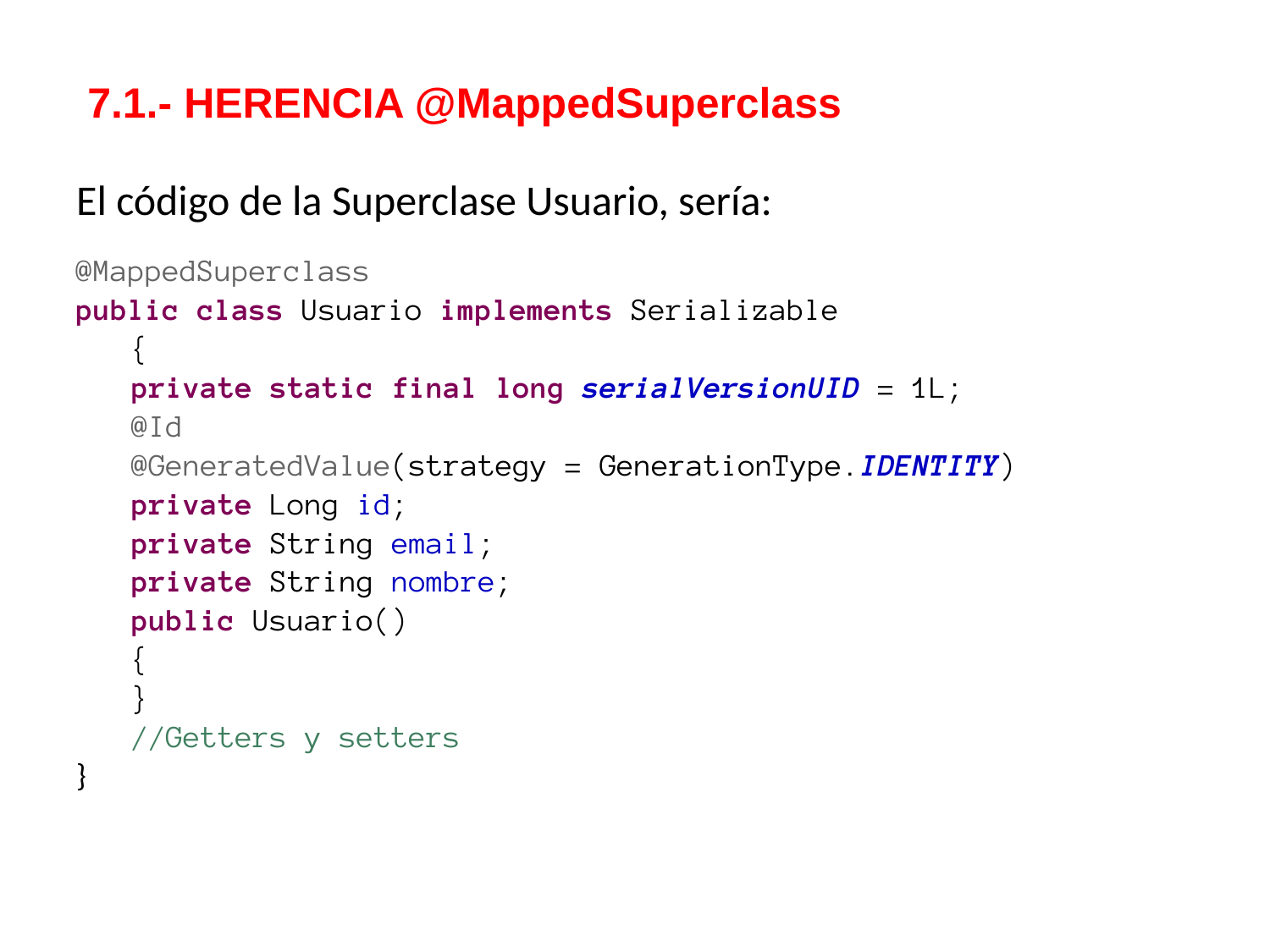

7.1.- HERENCIA @MappedSuperclass
El código de la Superclase Usuario, sería:
@MappedSuperclass
public class Usuario implements Serializable
{
private static final long serialVersionUID = 1L;
@Id
@GeneratedValue(strategy = GenerationType.IDENTITY)
private Long id;
private String email;
private String nombre;
public Usuario()
{
}
//Getters y setters
}